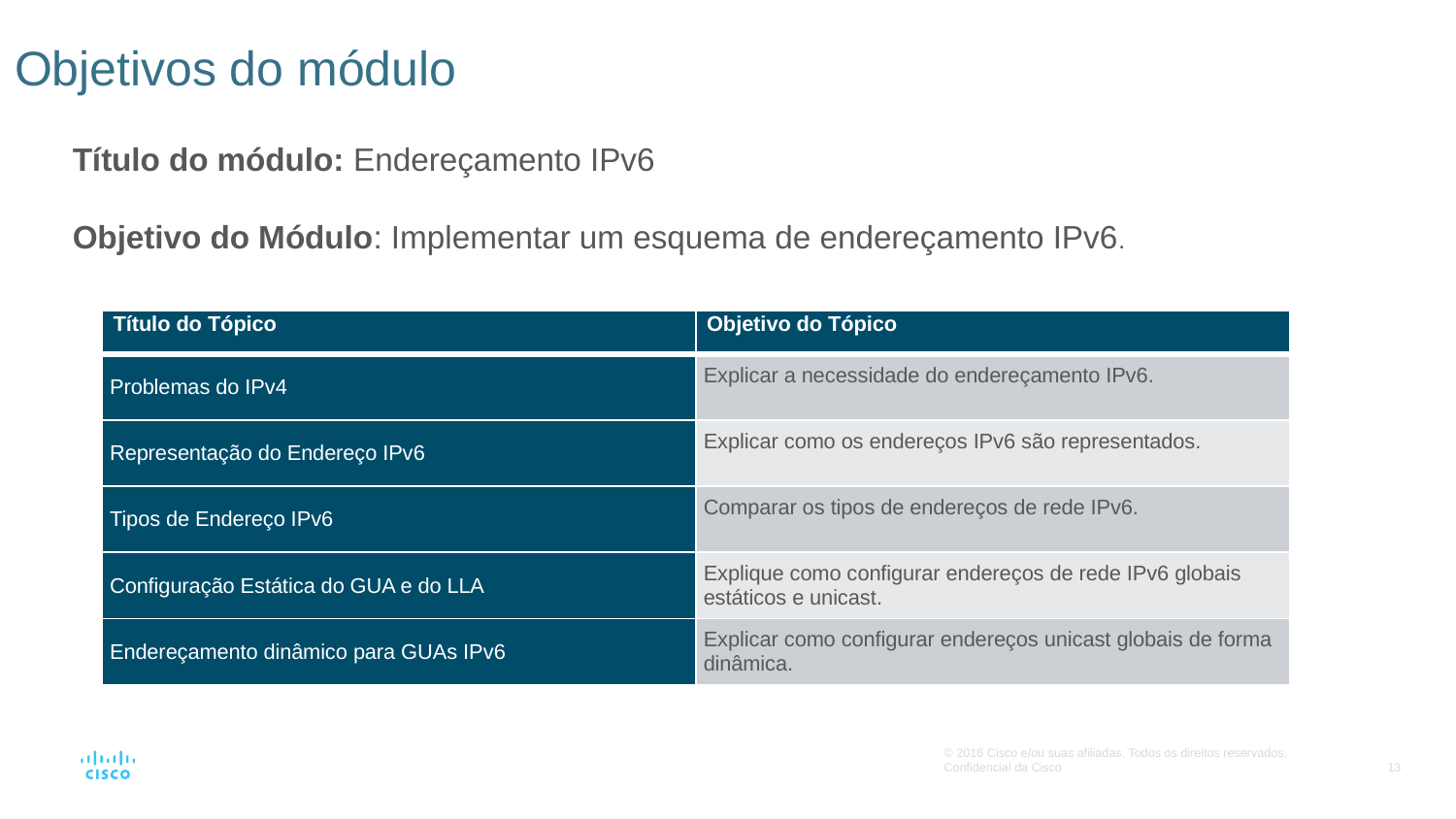

# Objetivos do módulo
Título do módulo: Endereçamento IPv6

Objetivo do Módulo: Implementar um esquema de endereçamento IPv6.

| Título do Tópico | Objetivo do Tópico |
| --- | --- |
| Problemas do IPv4 | Explicar a necessidade do endereçamento IPv6. |
| Representação do Endereço IPv6 | Explicar como os endereços IPv6 são representados. |
| Tipos de Endereço IPv6 | Comparar os tipos de endereços de rede IPv6. |
| Configuração Estática do GUA e do LLA | Explique como configurar endereços de rede IPv6 globais estáticos e unicast. |
| Endereçamento dinâmico para GUAs IPv6 | Explicar como configurar endereços unicast globais de forma dinâmica. |